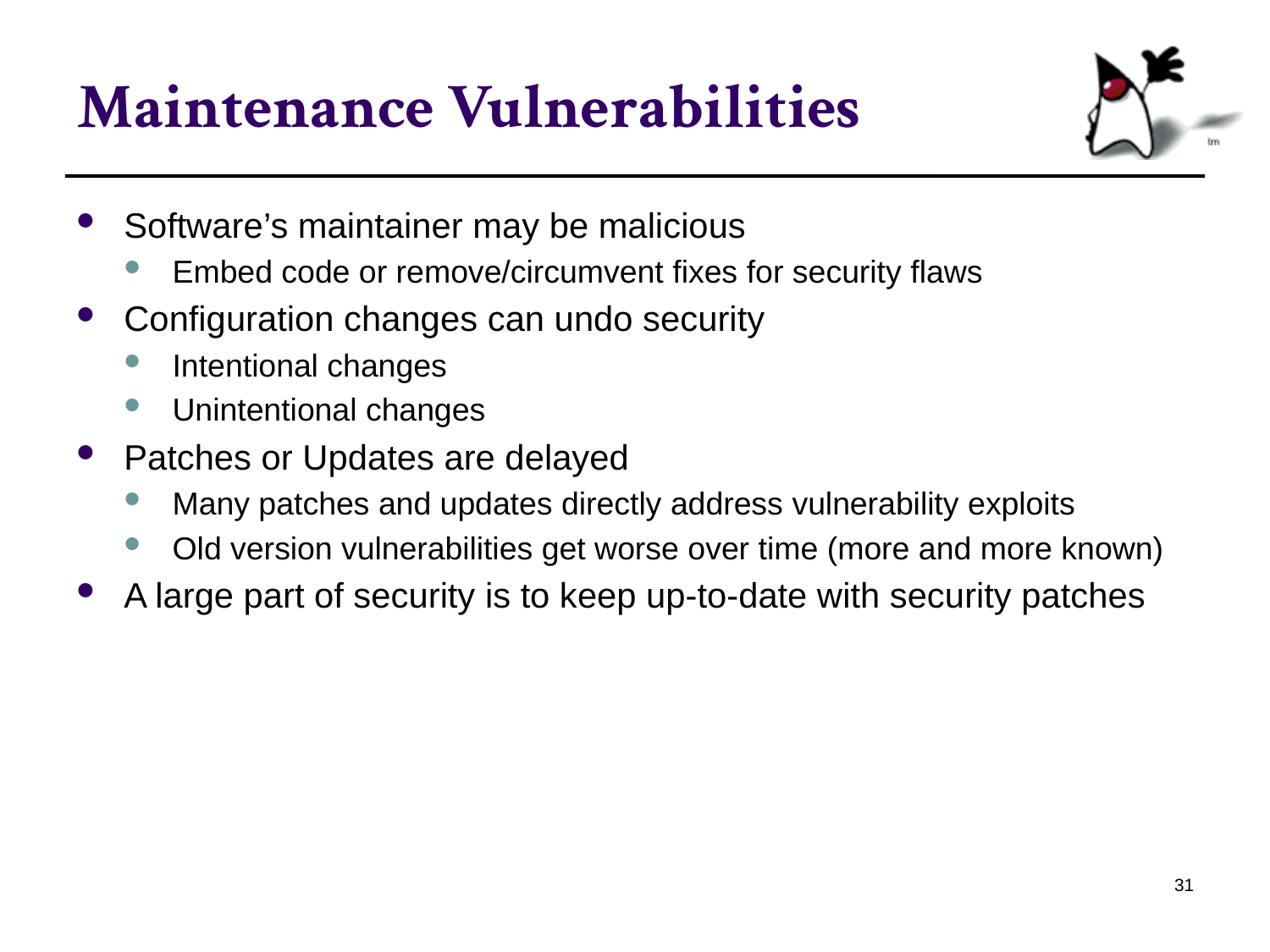

# Maintenance Vulnerabilities
Software’s maintainer may be malicious
Embed code or remove/circumvent fixes for security flaws
Configuration changes can undo security
Intentional changes
Unintentional changes
Patches or Updates are delayed
Many patches and updates directly address vulnerability exploits
Old version vulnerabilities get worse over time (more and more known)
A large part of security is to keep up-to-date with security patches

31